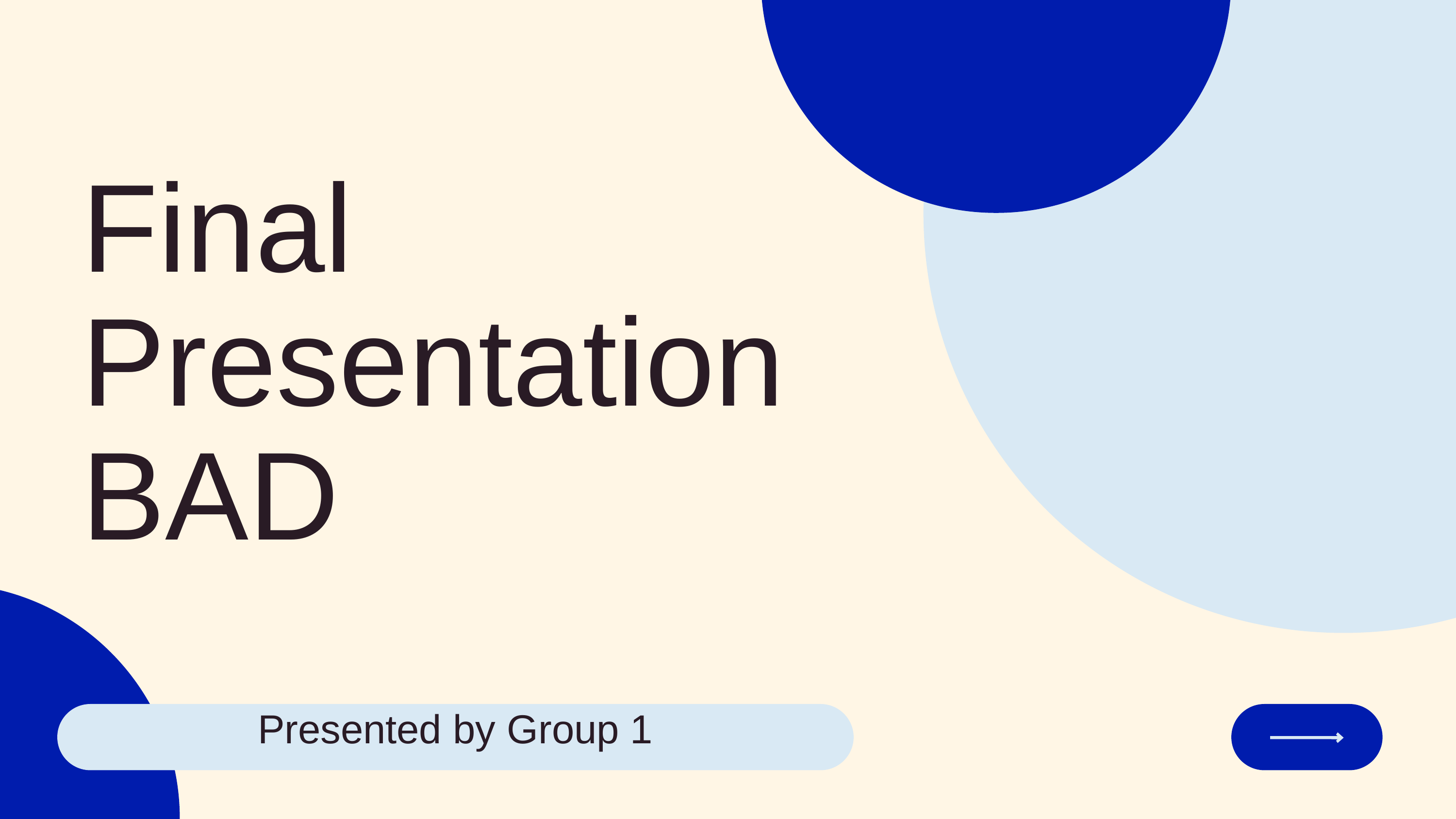

Final
Presentation
BAD

Presented by Group 1